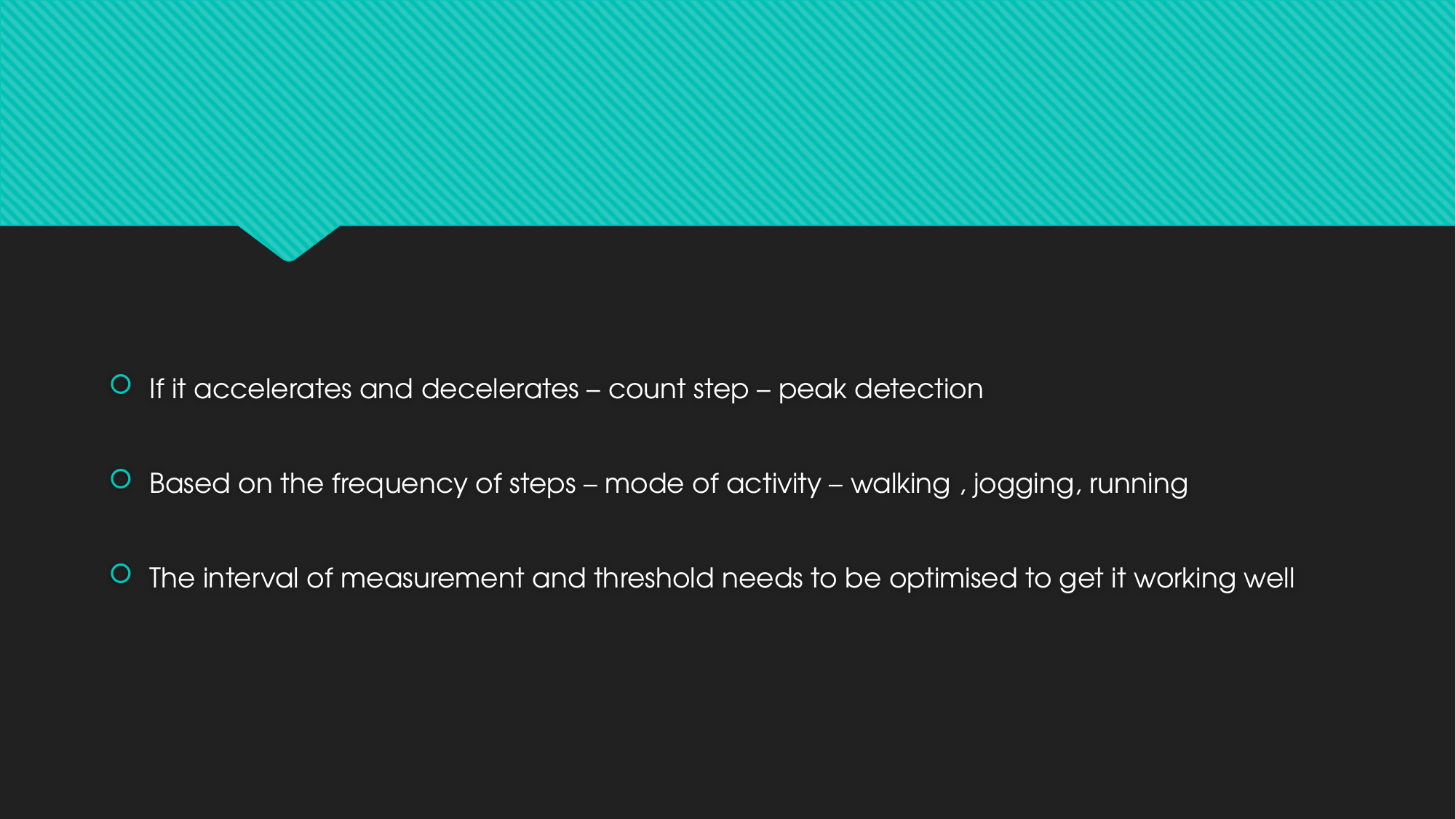

If it accelerates and decelerates – count step – peak detection

Based on the frequency of steps – mode of activity – walking , jogging, running

The interval of measurement and threshold needs to be optimised to get it working well